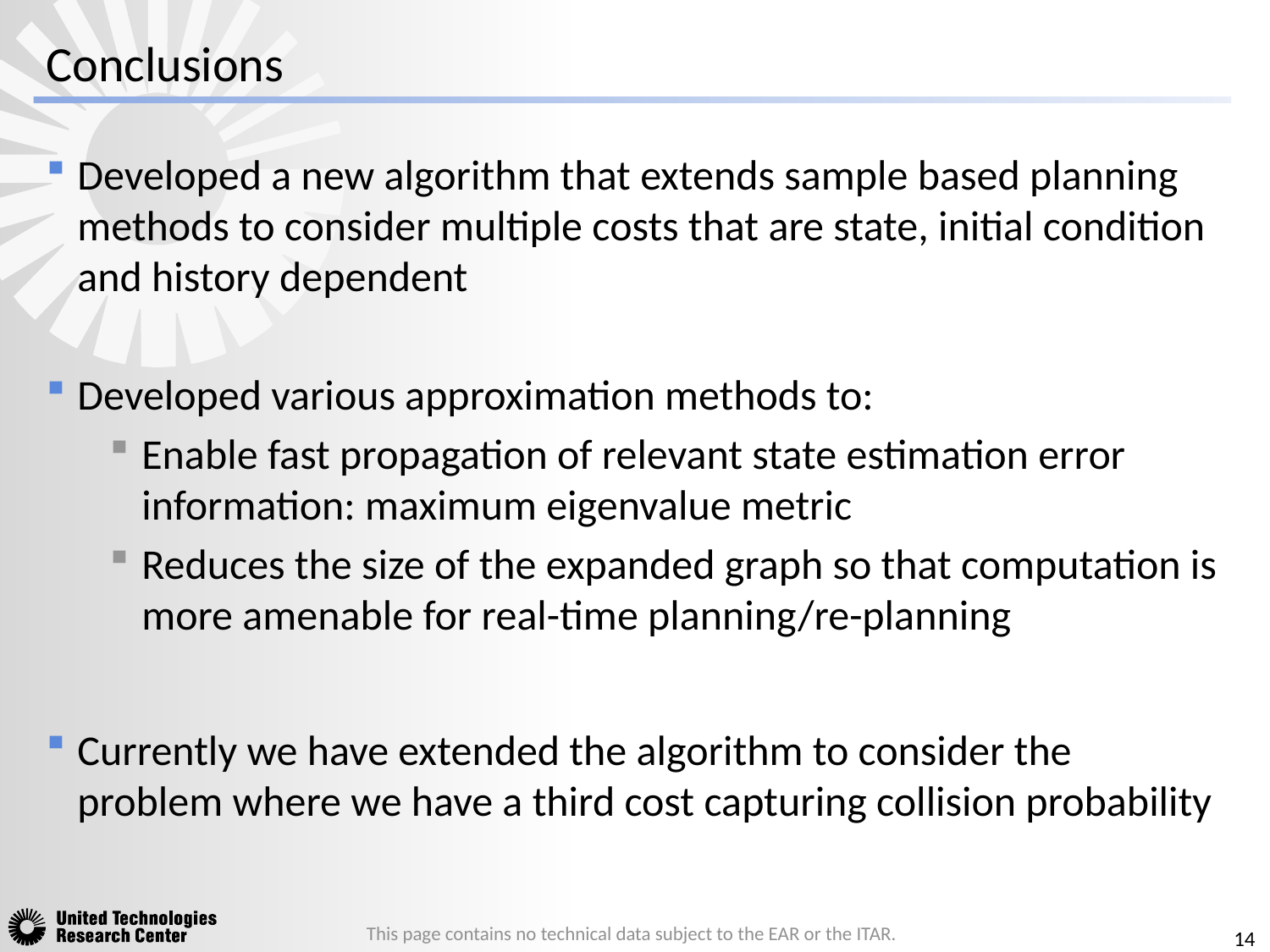

# Conclusions
Developed a new algorithm that extends sample based planning methods to consider multiple costs that are state, initial condition and history dependent

Developed various approximation methods to:
Enable fast propagation of relevant state estimation error information: maximum eigenvalue metric
Reduces the size of the expanded graph so that computation is more amenable for real-time planning/re-planning

Currently we have extended the algorithm to consider the problem where we have a third cost capturing collision probability

14